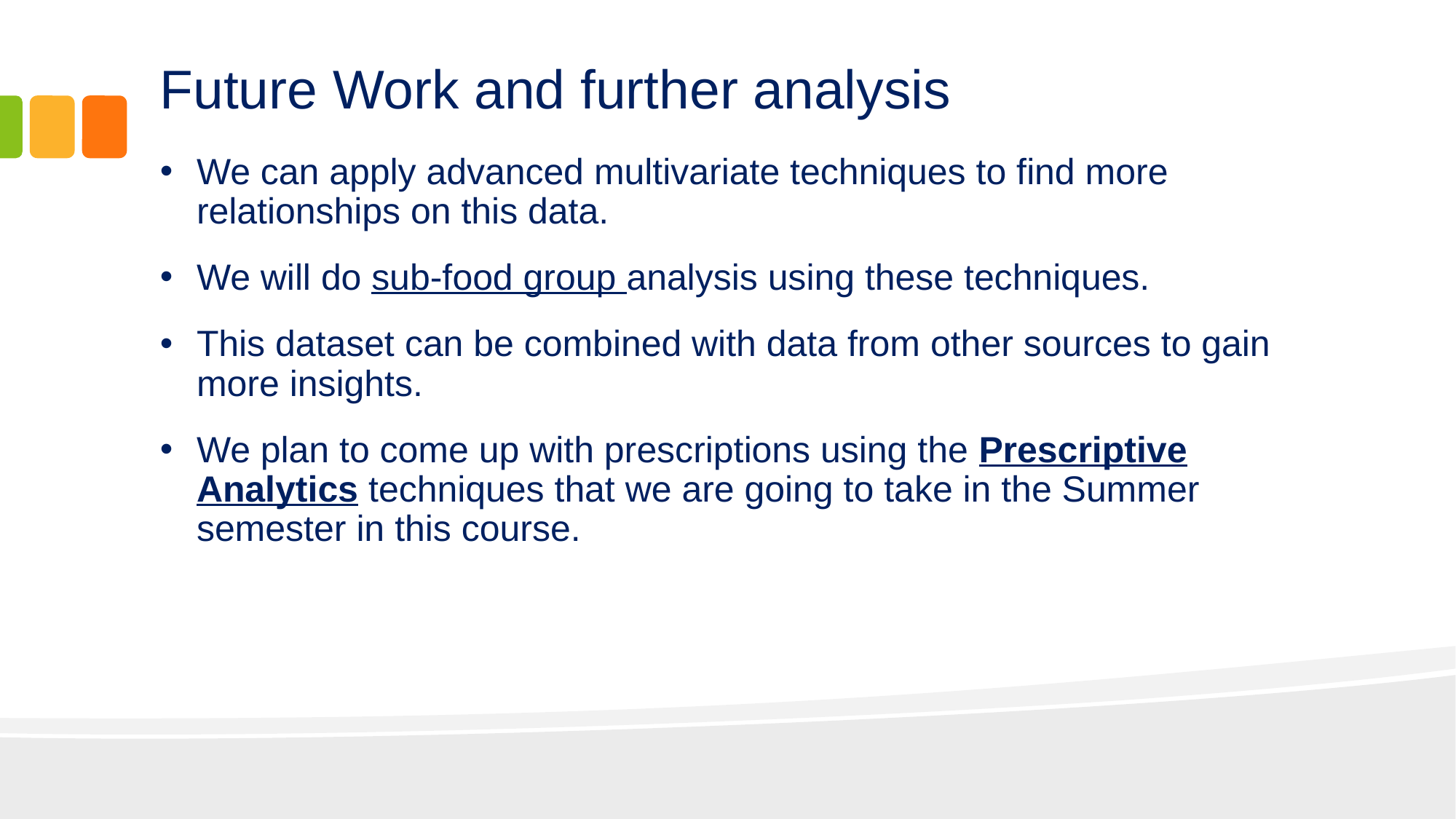

# Future Work and further analysis
We can apply advanced multivariate techniques to find more relationships on this data.
We will do sub-food group analysis using these techniques.
This dataset can be combined with data from other sources to gain more insights.
We plan to come up with prescriptions using the Prescriptive Analytics techniques that we are going to take in the Summer semester in this course.